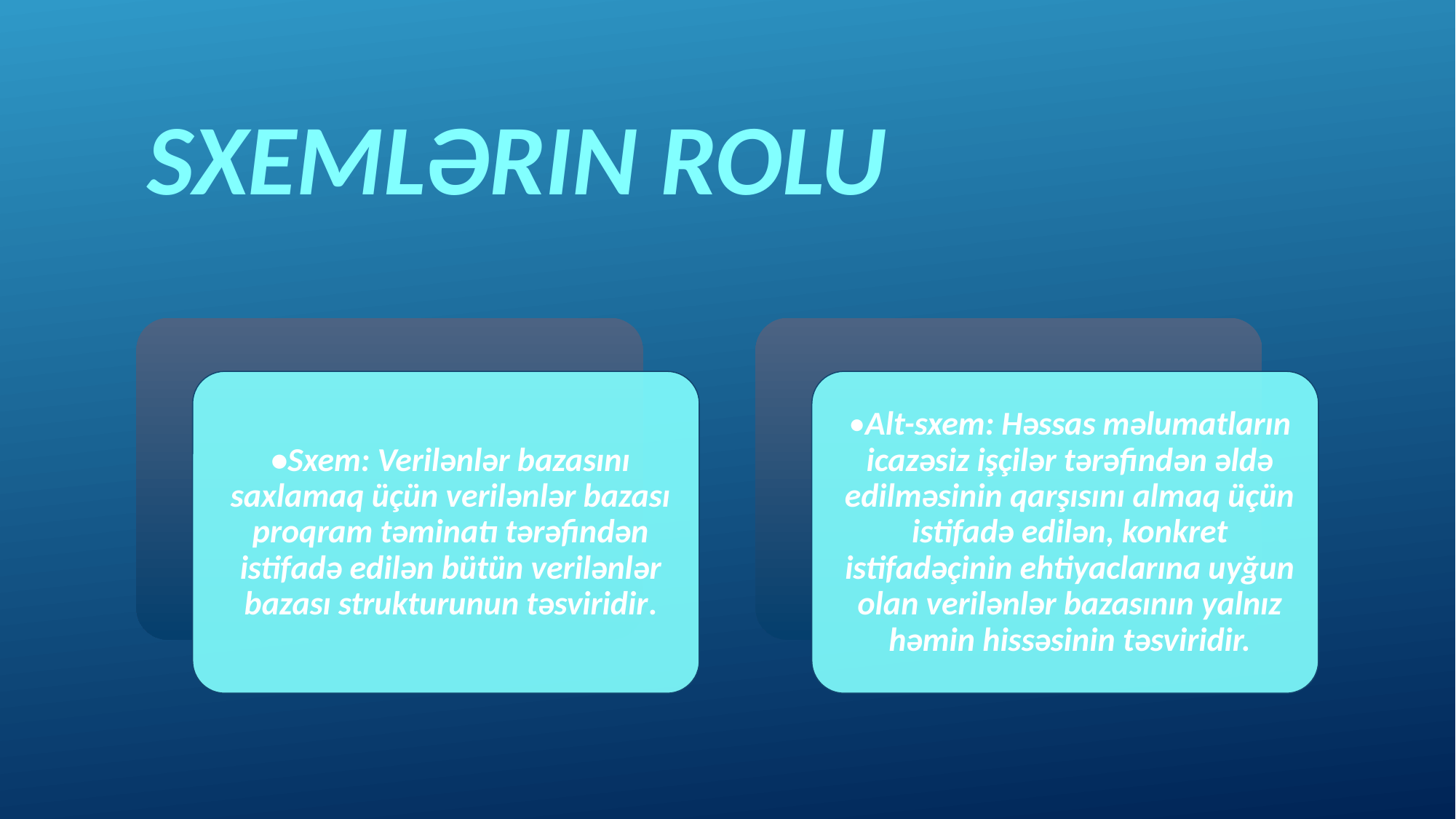

# Sxemlərin rolu
•Sxem: Verilənlər bazasını saxlamaq üçün verilənlər bazası proqram təminatı tərəfindən istifadə edilən bütün verilənlər bazası strukturunun təsviridir.
•Alt-sxem: Həssas məlumatların icazəsiz işçilər tərəfindən əldə edilməsinin qarşısını almaq üçün istifadə edilən, konkret istifadəçinin ehtiyaclarına uyğun olan verilənlər bazasının yalnız həmin hissəsinin təsviridir.